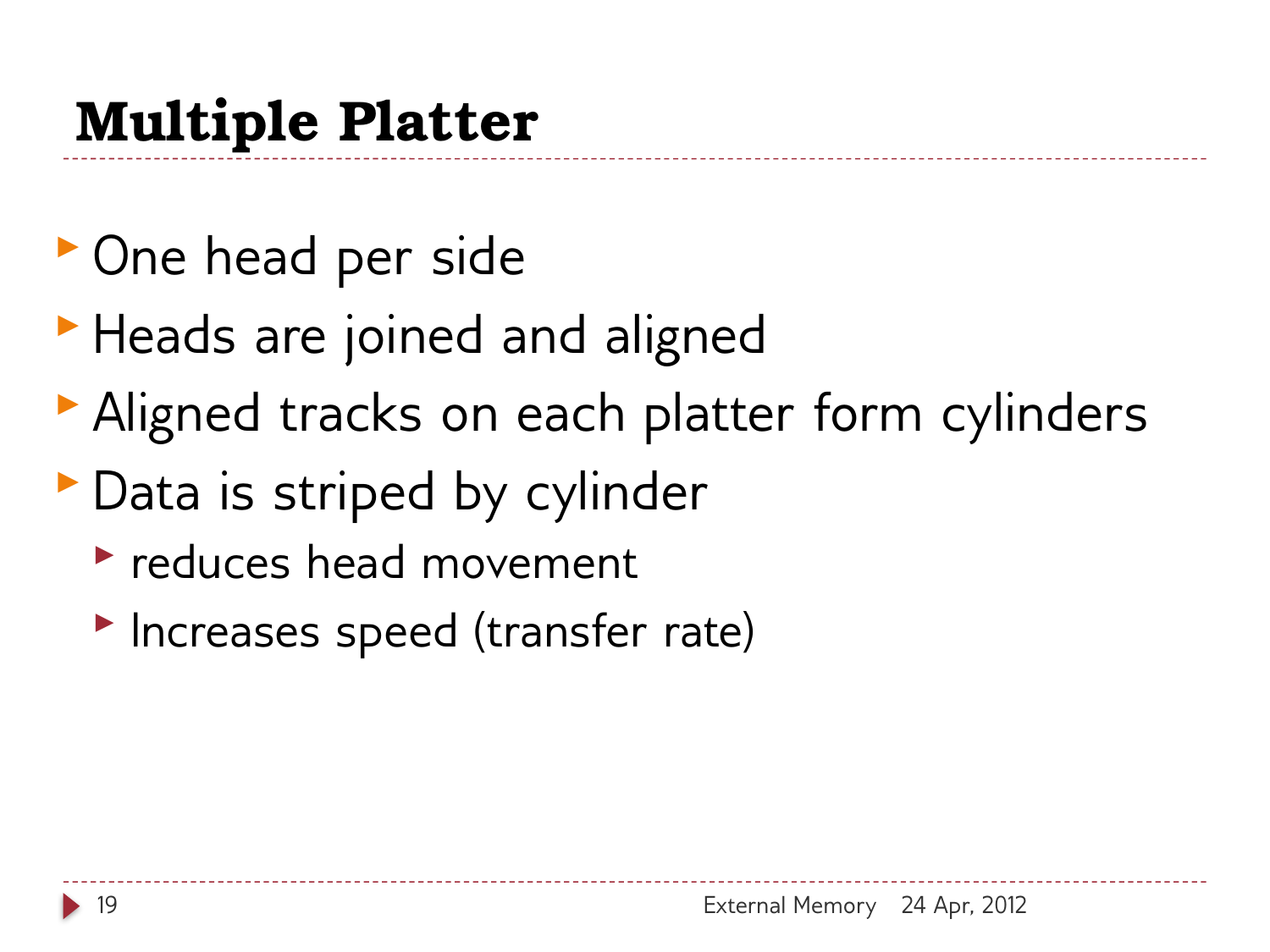

# Multiple Platter
One head per side
Heads are joined and aligned
Aligned tracks on each platter form cylinders
Data is striped by cylinder
reduces head movement
Increases speed (transfer rate)
19
External Memory
24 Apr, 2012